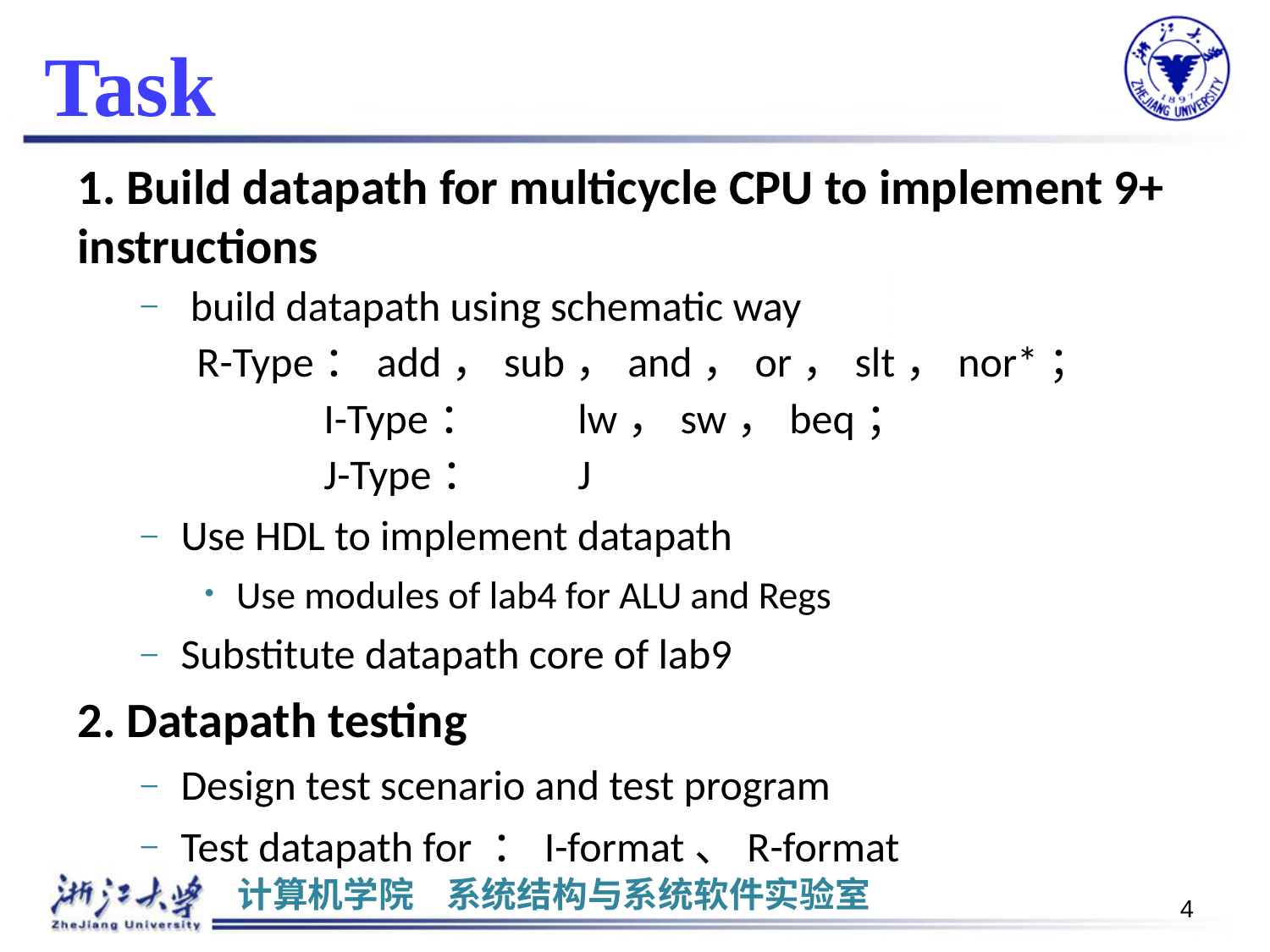

# Task
1. Build datapath for multicycle CPU to implement 9+ instructions
 build datapath using schematic way
R-Type：add，sub，and，or，slt，nor*；
	I-Type：	lw，sw，beq；
	J-Type：	J
Use HDL to implement datapath
Use modules of lab4 for ALU and Regs
Substitute datapath core of lab9
2. Datapath testing
Design test scenario and test program
Test datapath for ：I-format、R-format
4